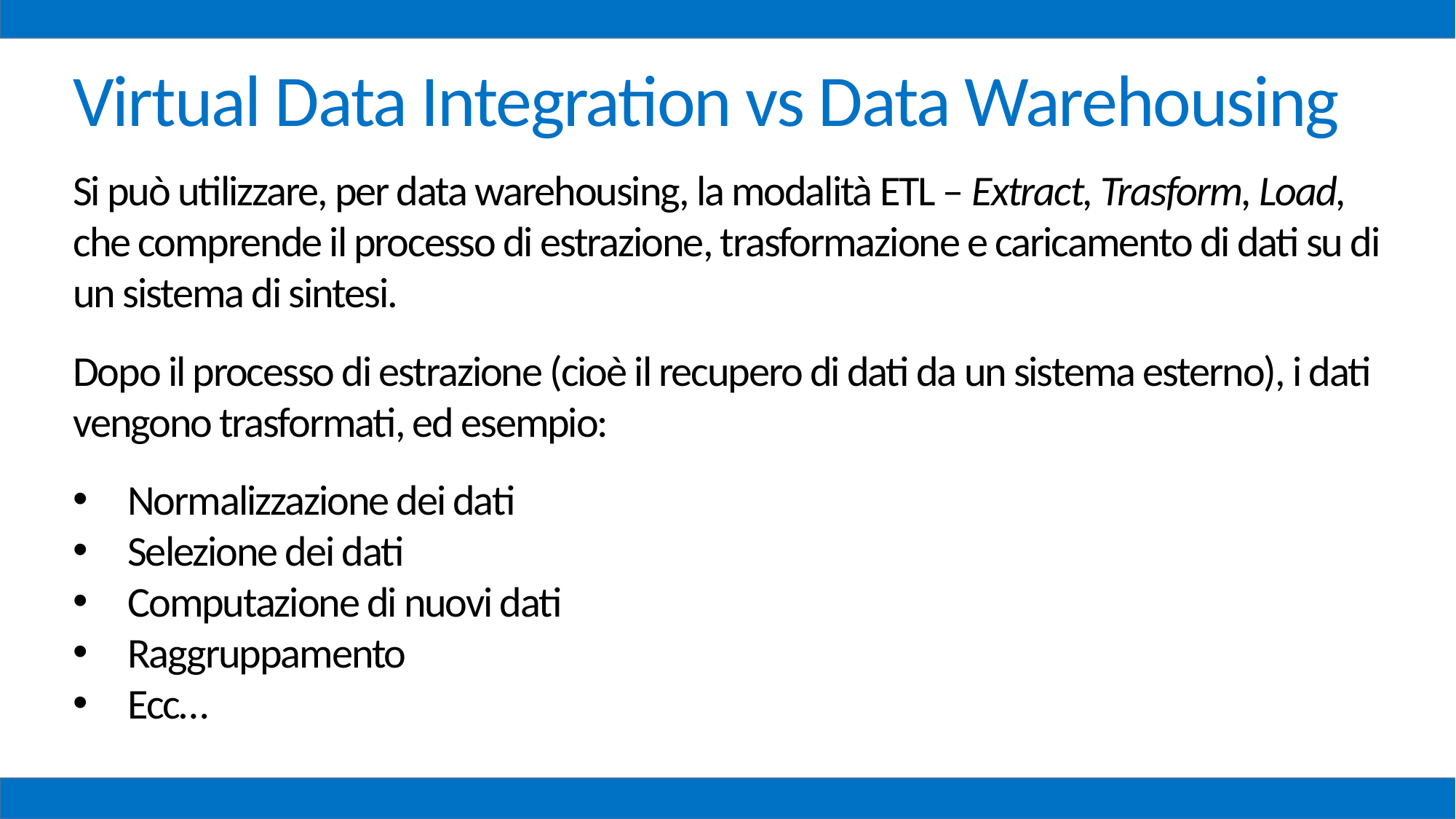

Virtual Data Integration vs Data Warehousing

Si può utilizzare, per data warehousing, la modalità ETL – Extract, Trasform, Load, che comprende il processo di estrazione, trasformazione e caricamento di dati su di un sistema di sintesi.

Dopo il processo di estrazione (cioè il recupero di dati da un sistema esterno), i dati vengono trasformati, ed esempio:

Normalizzazione dei dati
Selezione dei dati
Computazione di nuovi dati
Raggruppamento
Ecc…